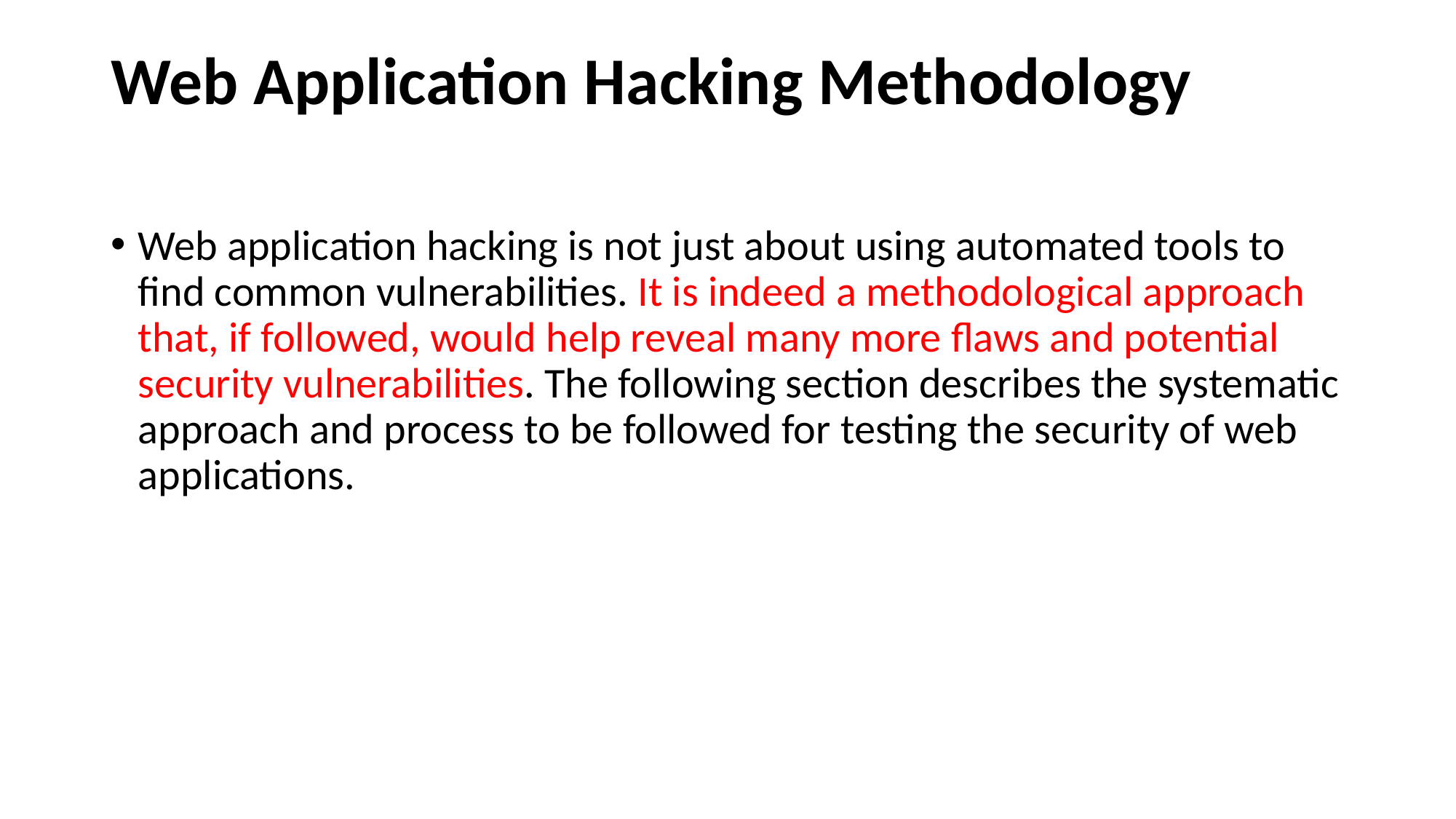

# Web Application Hacking Methodology
Web application hacking is not just about using automated tools to find common vulnerabilities. It is indeed a methodological approach that, if followed, would help reveal many more flaws and potential security vulnerabilities. The following section describes the systematic approach and process to be followed for testing the security of web applications.